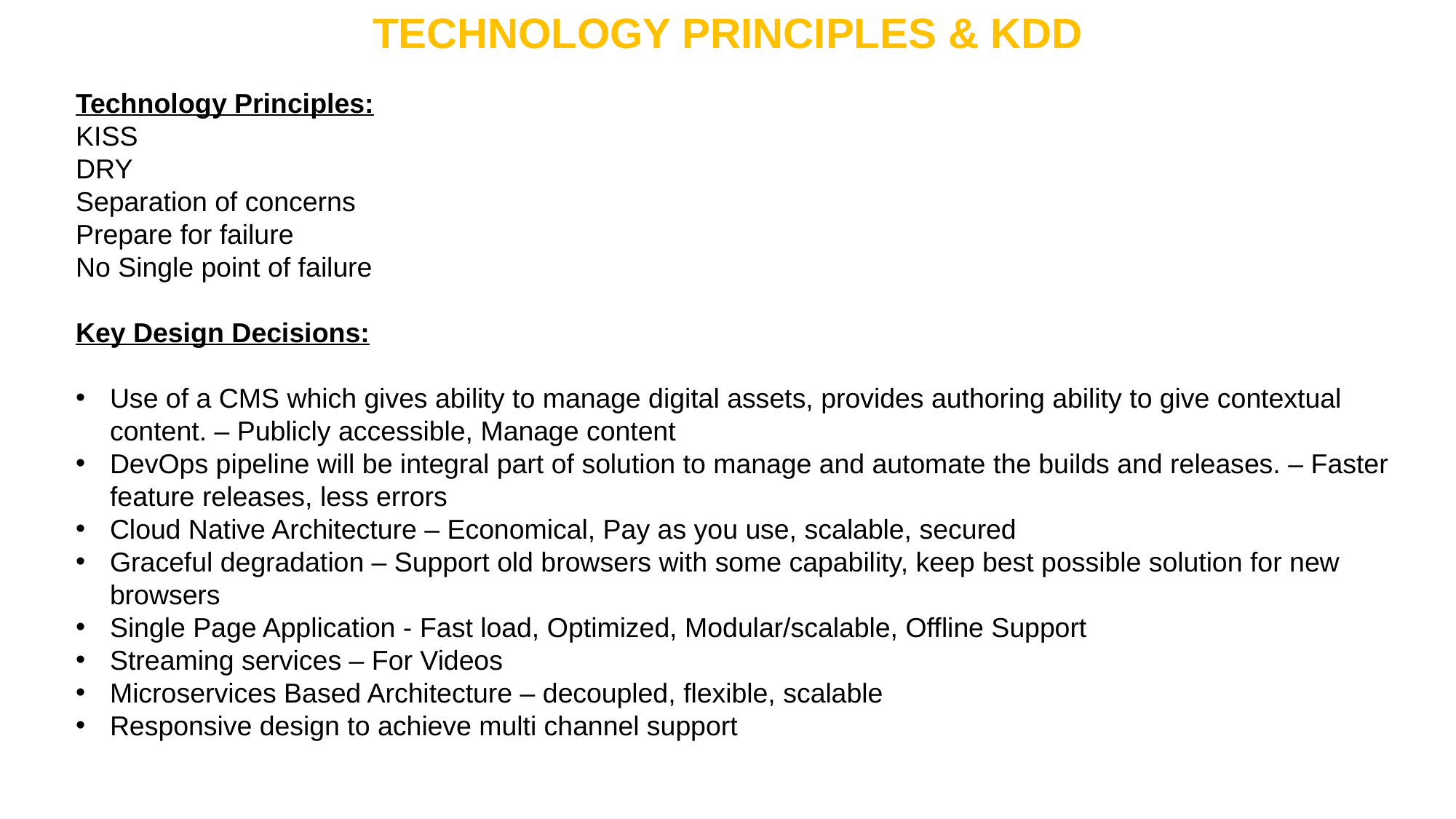

TECHNOLOGY PRINCIPLES & KDD
Technology Principles:
KISS
DRY
Separation of concerns
Prepare for failure
No Single point of failure

Key Design Decisions:

Use of a CMS which gives ability to manage digital assets, provides authoring ability to give contextual content. – Publicly accessible, Manage content
DevOps pipeline will be integral part of solution to manage and automate the builds and releases. – Faster feature releases, less errors
Cloud Native Architecture – Economical, Pay as you use, scalable, secured
Graceful degradation – Support old browsers with some capability, keep best possible solution for new browsers
Single Page Application - Fast load, Optimized, Modular/scalable, Offline Support
Streaming services – For Videos
Microservices Based Architecture – decoupled, flexible, scalable
Responsive design to achieve multi channel support